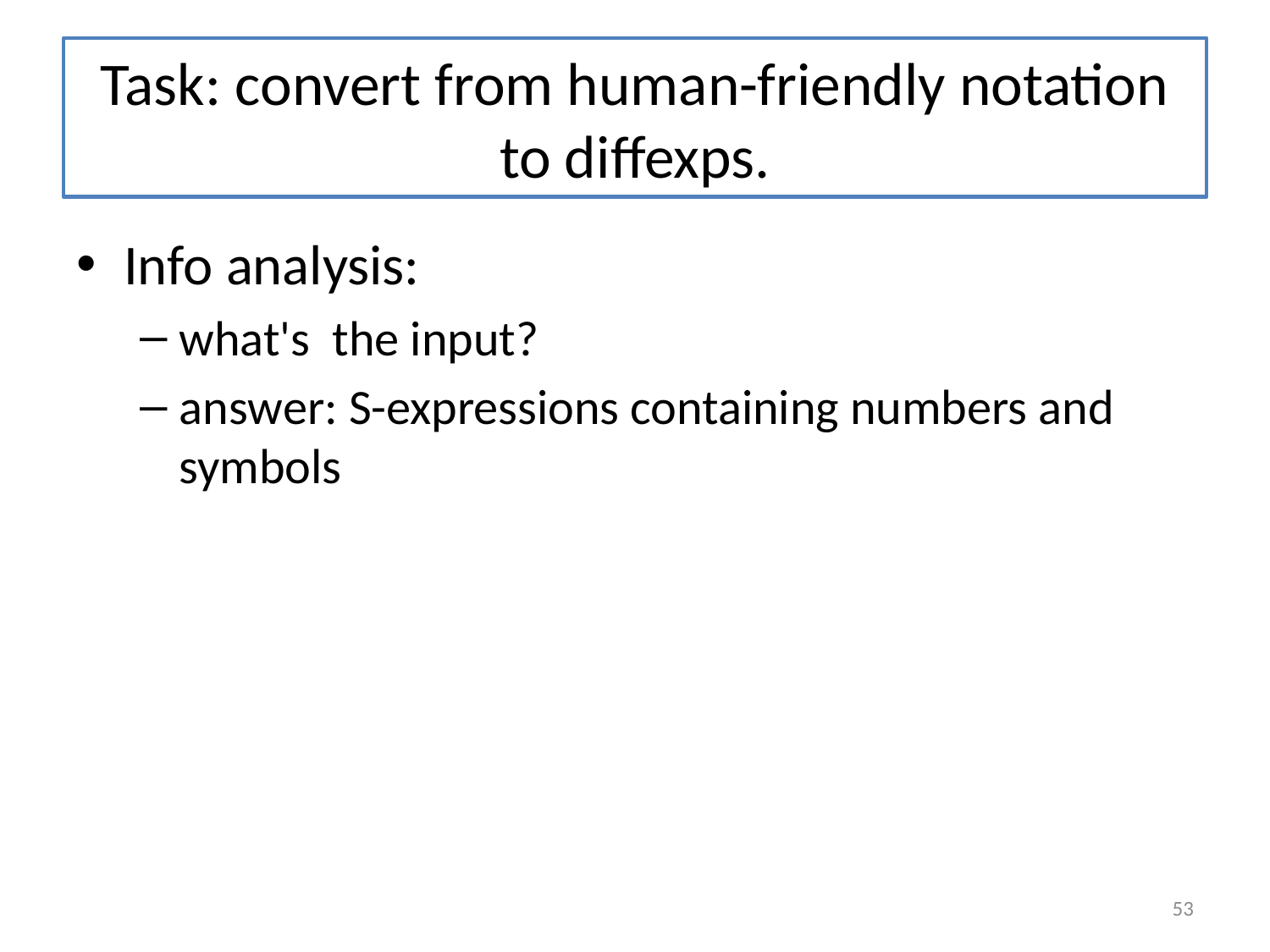

# Task: convert from human-friendly notation to diffexps.
Info analysis:
what's  the input?
answer: S-expressions containing numbers and symbols
53